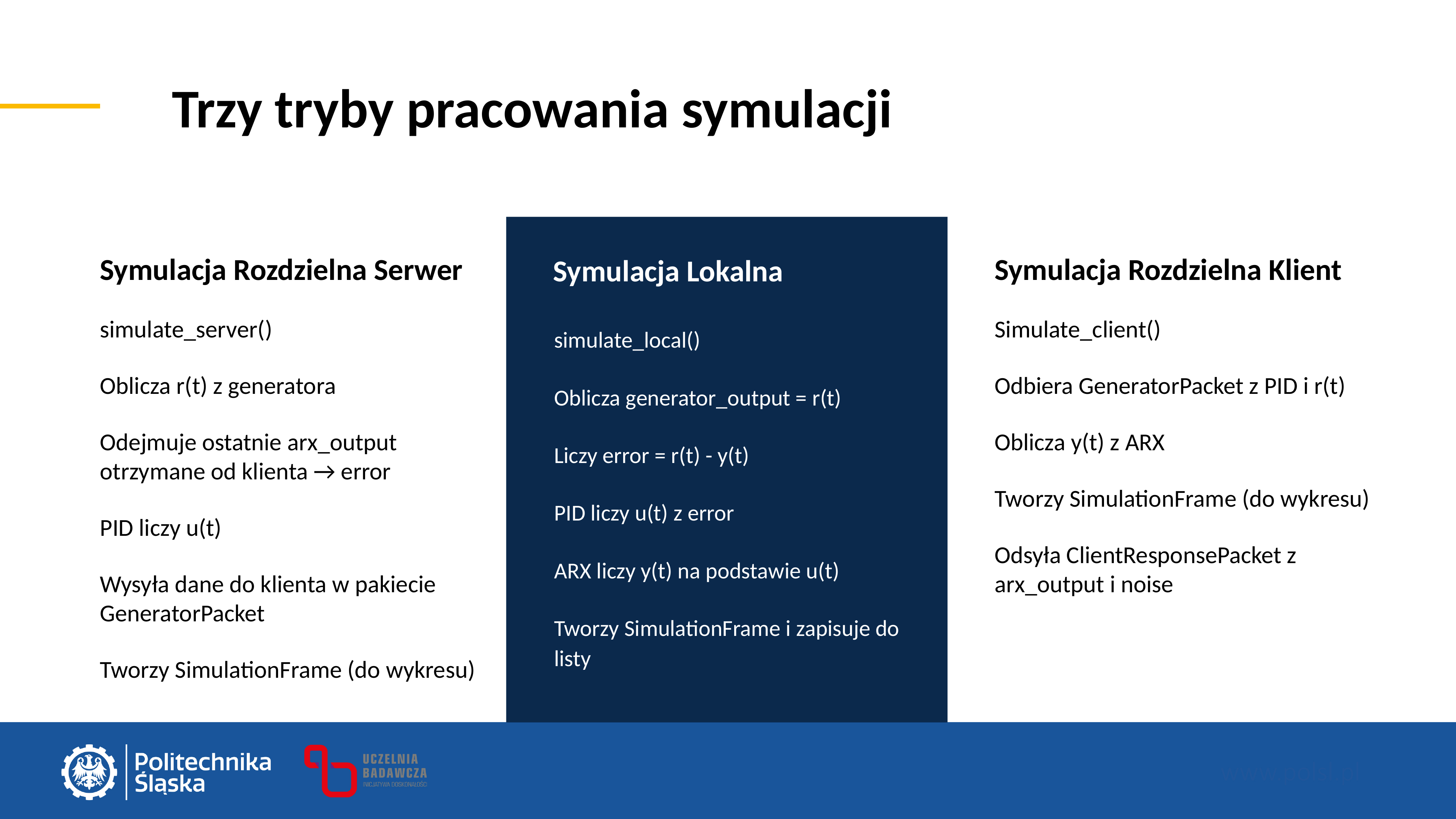

Trzy tryby pracowania symulacji

Symulacja Lokalna
simulate_local()
Oblicza generator_output = r(t)
Liczy error = r(t) - y(t)
PID liczy u(t) z error
ARX liczy y(t) na podstawie u(t)
Tworzy SimulationFrame i zapisuje do listy

Symulacja Rozdzielna Serwer
simulate_server()
Oblicza r(t) z generatora
Odejmuje ostatnie arx_output otrzymane od klienta → error
PID liczy u(t)
Wysyła dane do klienta w pakiecie GeneratorPacket
Tworzy SimulationFrame (do wykresu)

Symulacja Rozdzielna Klient
Simulate_client()
Odbiera GeneratorPacket z PID i r(t)
Oblicza y(t) z ARX
Tworzy SimulationFrame (do wykresu)
Odsyła ClientResponsePacket z arx_output i noise